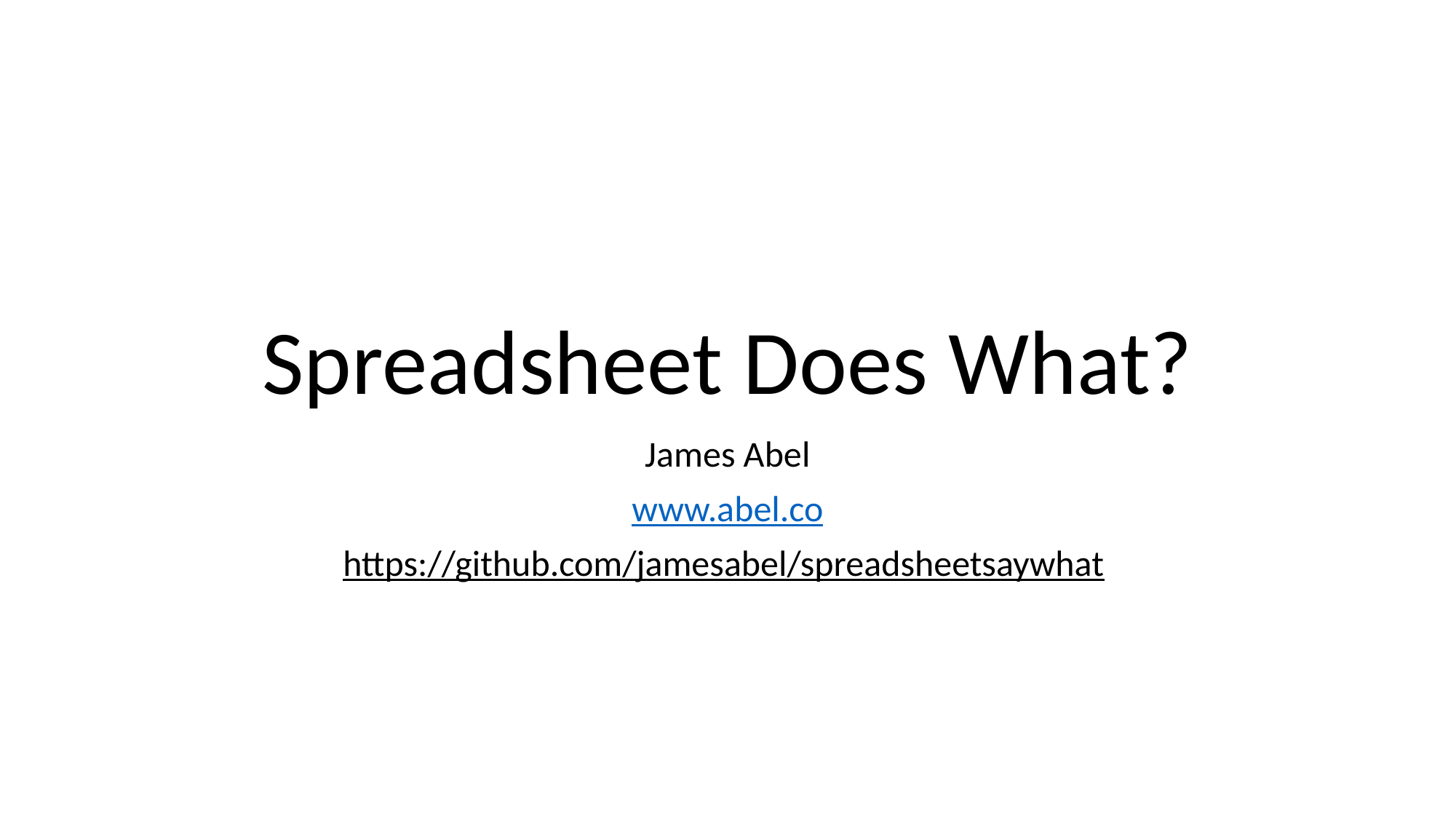

# Spreadsheet Does What?
James Abel
www.abel.co
https://github.com/jamesabel/spreadsheetsaywhat